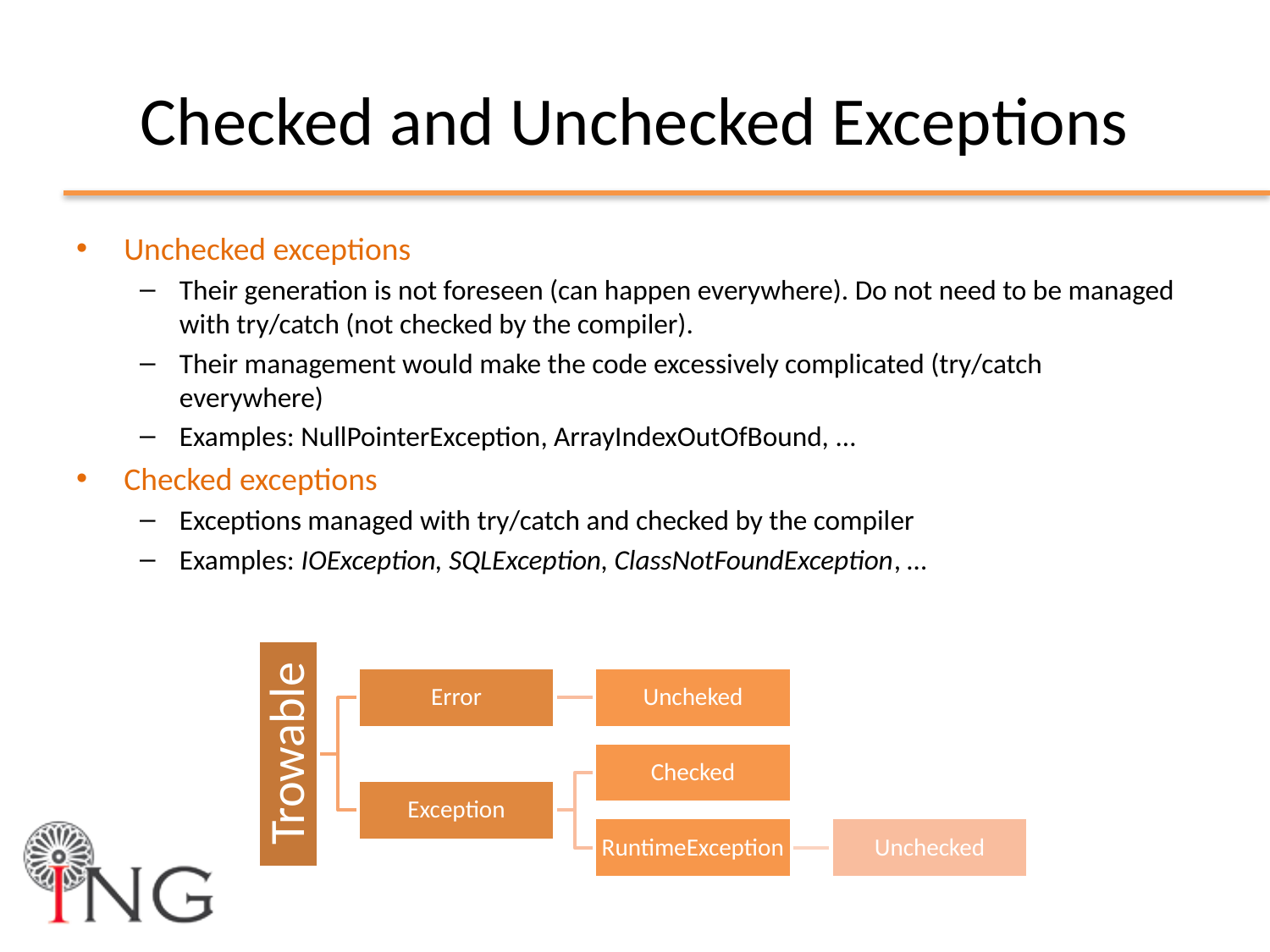

# Checked and Unchecked Exceptions
Unchecked exceptions
Their generation is not foreseen (can happen everywhere). Do not need to be managed with try/catch (not checked by the compiler).
Their management would make the code excessively complicated (try/catch everywhere)
Examples: NullPointerException, ArrayIndexOutOfBound, …
Checked exceptions
Exceptions managed with try/catch and checked by the compiler
Examples: IOException, SQLException, ClassNotFoundException, …

Trowable
Error
Uncheked
Exception
Checked
RuntimeException
Unchecked